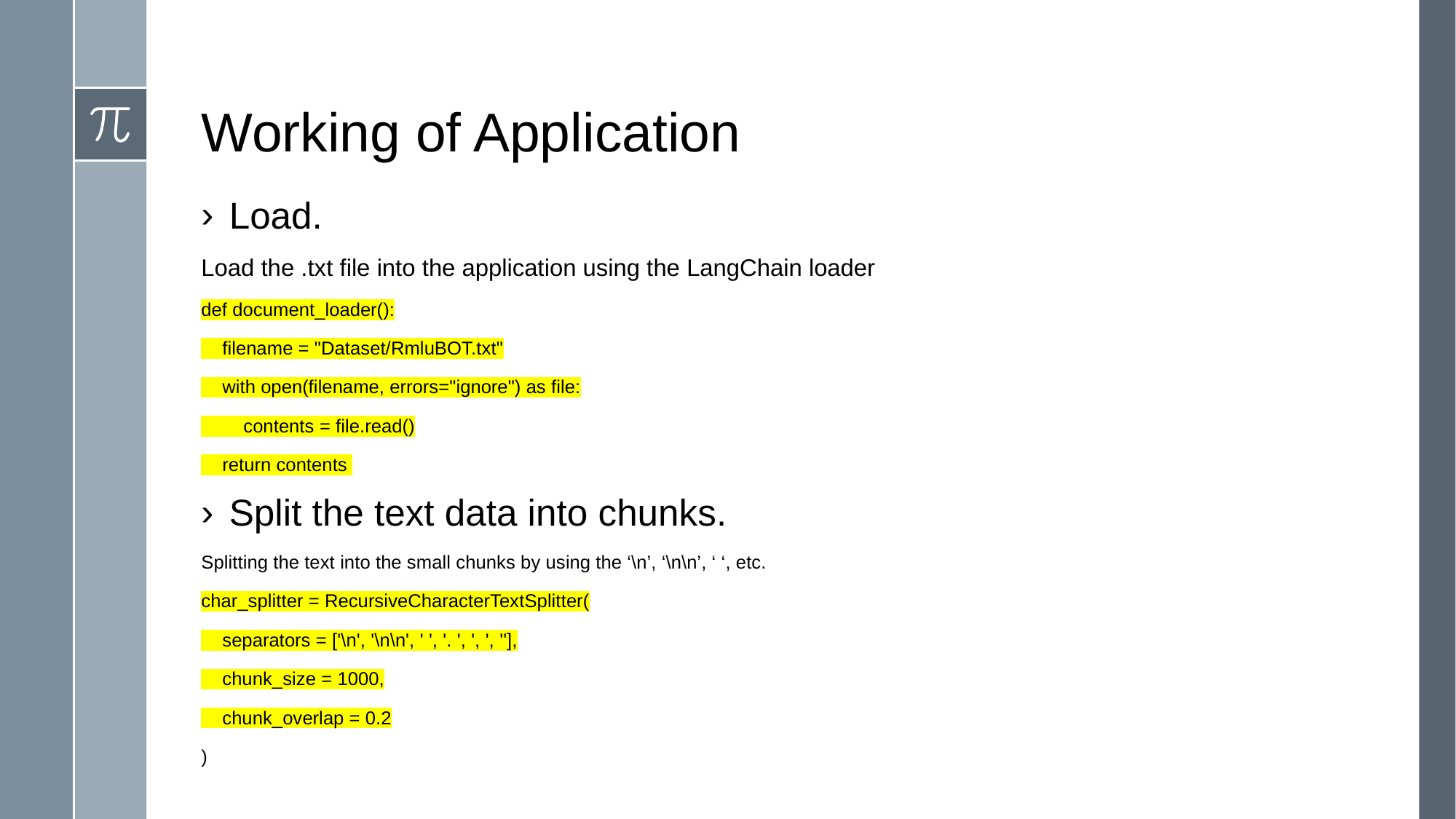

# Working of Application
Load.
Load the .txt file into the application using the LangChain loader
def document_loader():
    filename = "Dataset/RmluBOT.txt"
    with open(filename, errors="ignore") as file:
        contents = file.read()
    return contents
Split the text data into chunks.
Splitting the text into the small chunks by using the ‘\n’, ‘\n\n’, ‘ ‘, etc.
char_splitter = RecursiveCharacterTextSplitter(
    separators = ['\n', '\n\n', ' ', '. ', ', ', ''],
    chunk_size = 1000,
    chunk_overlap = 0.2
)